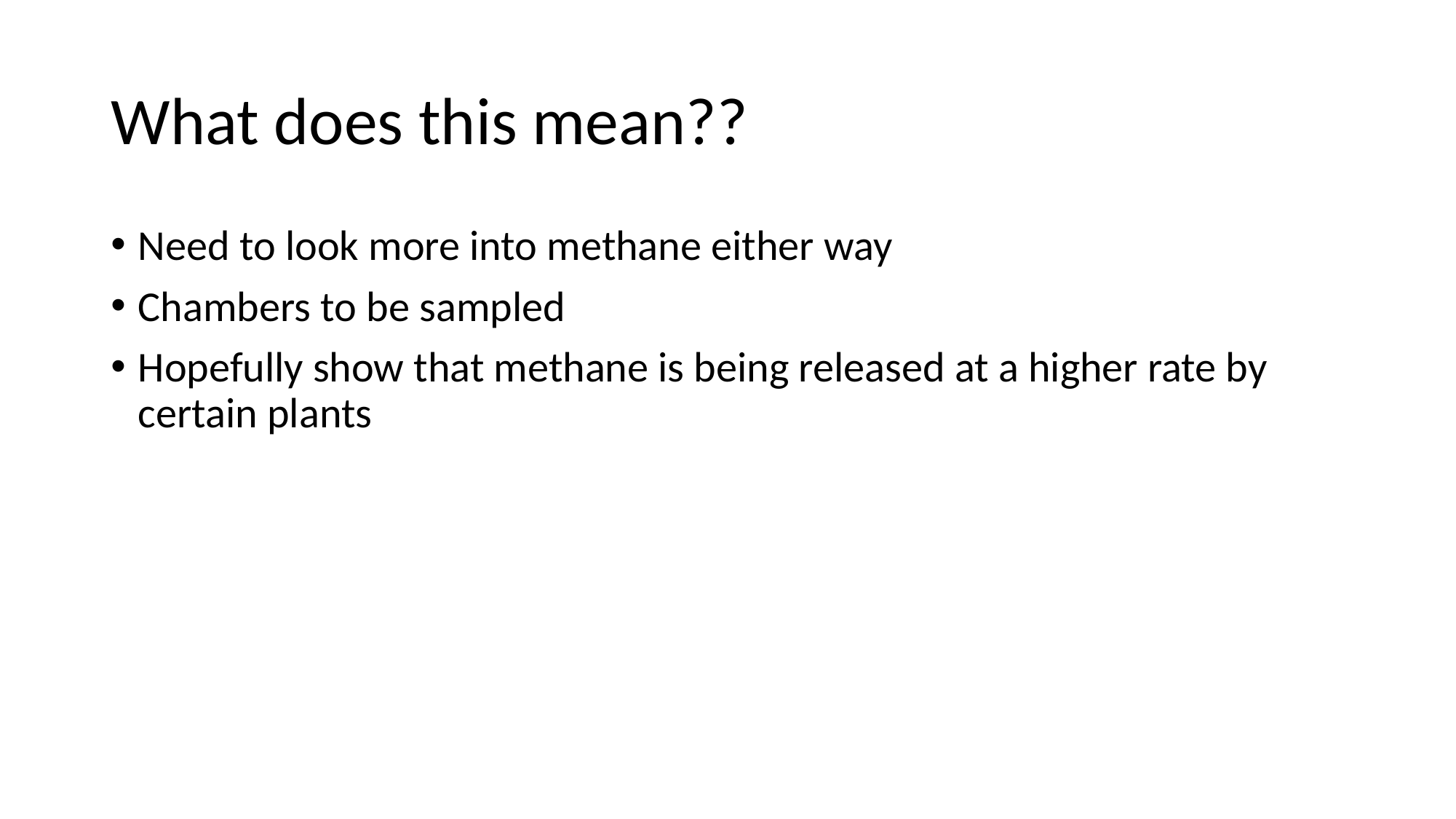

# What does this mean??
Need to look more into methane either way
Chambers to be sampled
Hopefully show that methane is being released at a higher rate by certain plants